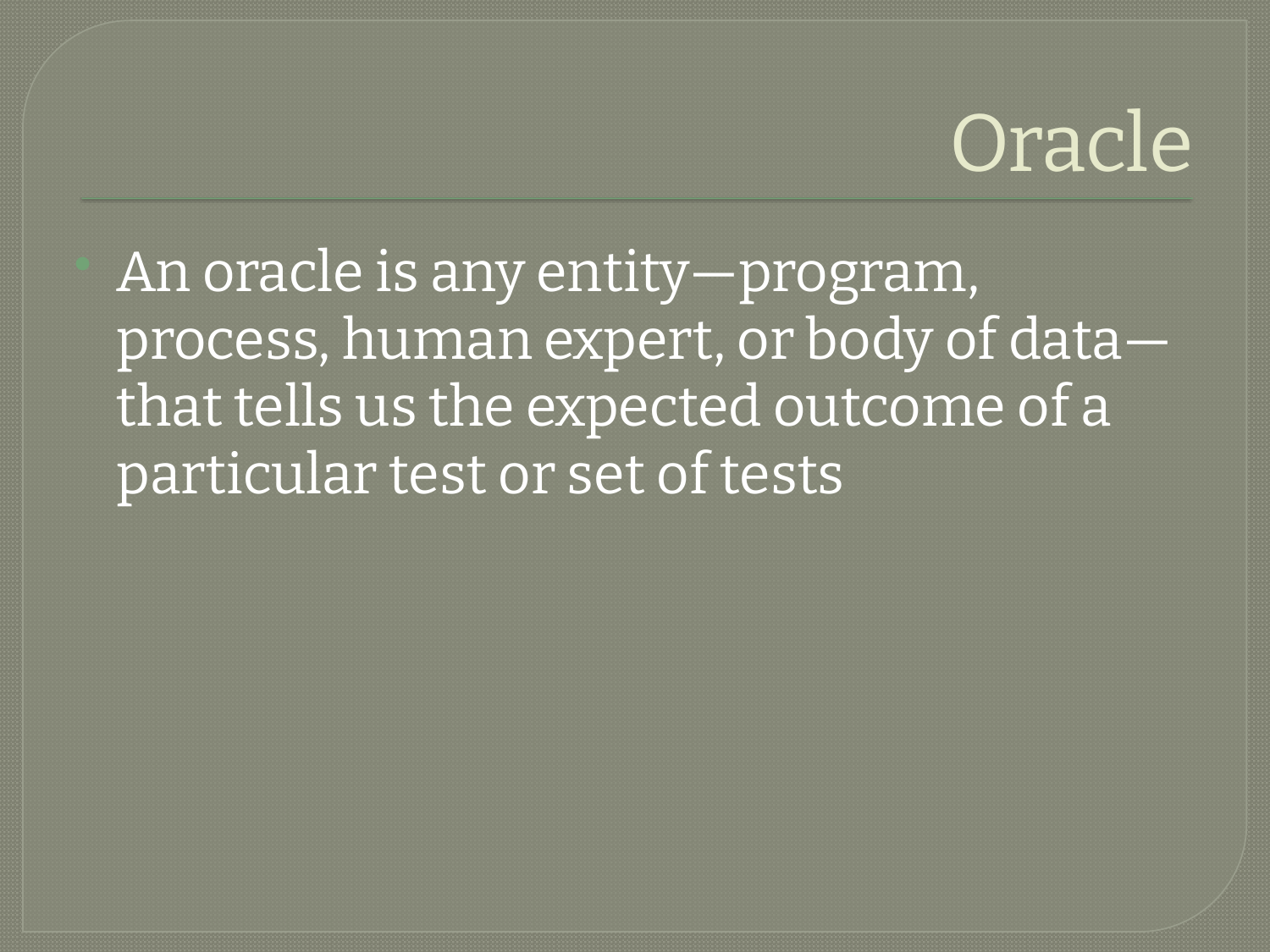

# Oracle
An oracle is any entity—program, process, human expert, or body of data—that tells us the expected outcome of a particular test or set of tests